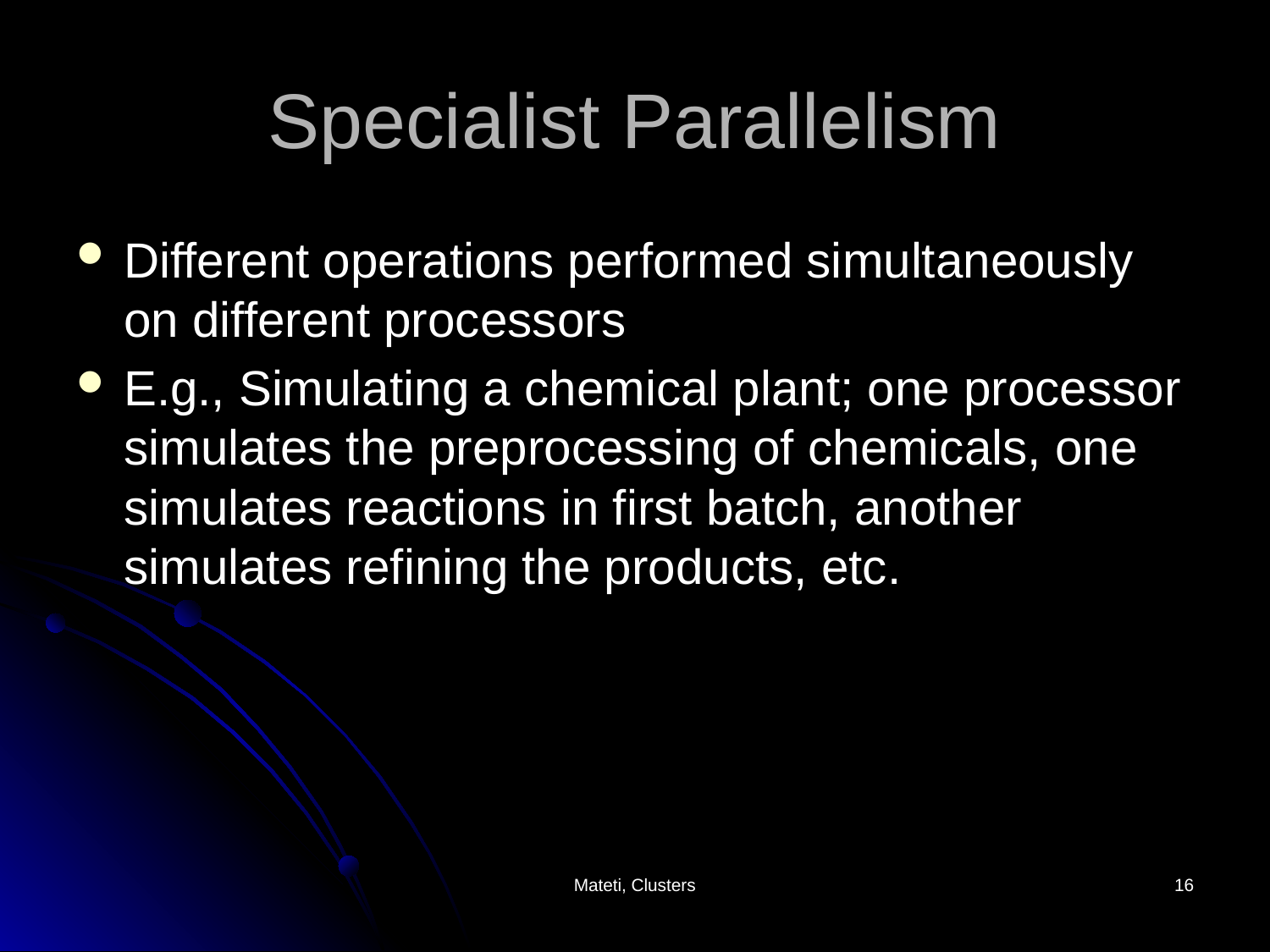

# Specialist Parallelism
Different operations performed simultaneously on different processors
E.g., Simulating a chemical plant; one processor simulates the preprocessing of chemicals, one simulates reactions in first batch, another simulates refining the products, etc.

Mateti, Clusters
16